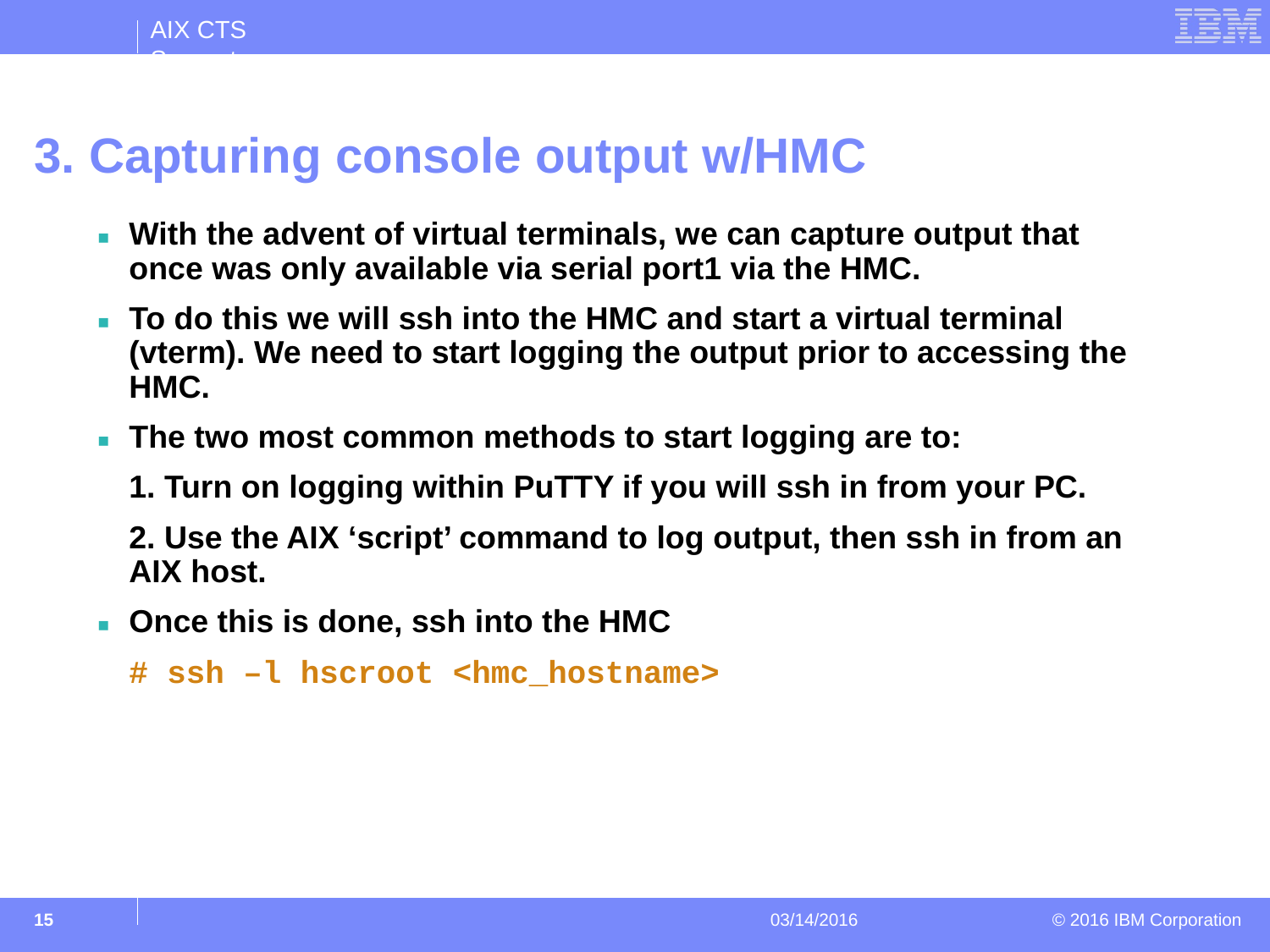

# 3. Capturing console output w/HMC
With the advent of virtual terminals, we can capture output that once was only available via serial port1 via the HMC.
To do this we will ssh into the HMC and start a virtual terminal (vterm). We need to start logging the output prior to accessing the HMC.
The two most common methods to start logging are to:
	1. Turn on logging within PuTTY if you will ssh in from your PC.
	2. Use the AIX ‘script’ command to log output, then ssh in from an AIX host.
Once this is done, ssh into the HMC
	# ssh –l hscroot <hmc_hostname>

15
03/14/2016